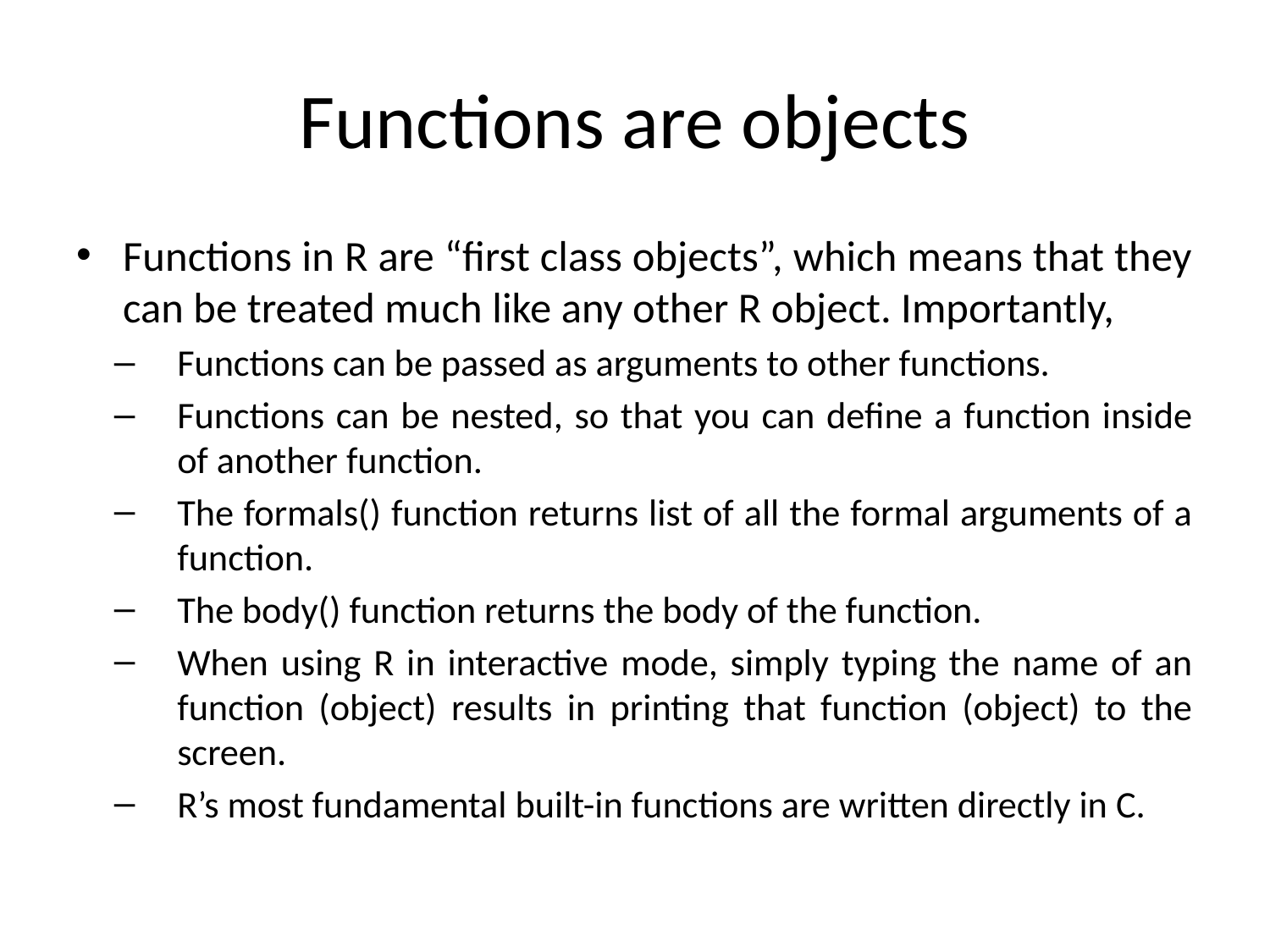

# Functions are objects
Functions in R are “ﬁrst class objects”, which means that they can be treated much like any other R object. Importantly,
Functions can be passed as arguments to other functions.
Functions can be nested, so that you can deﬁne a function inside of another function.
The formals() function returns list of all the formal arguments of a function.
The body() function returns the body of the function.
When using R in interactive mode, simply typing the name of an function (object) results in printing that function (object) to the screen.
R’s most fundamental built-in functions are written directly in C.